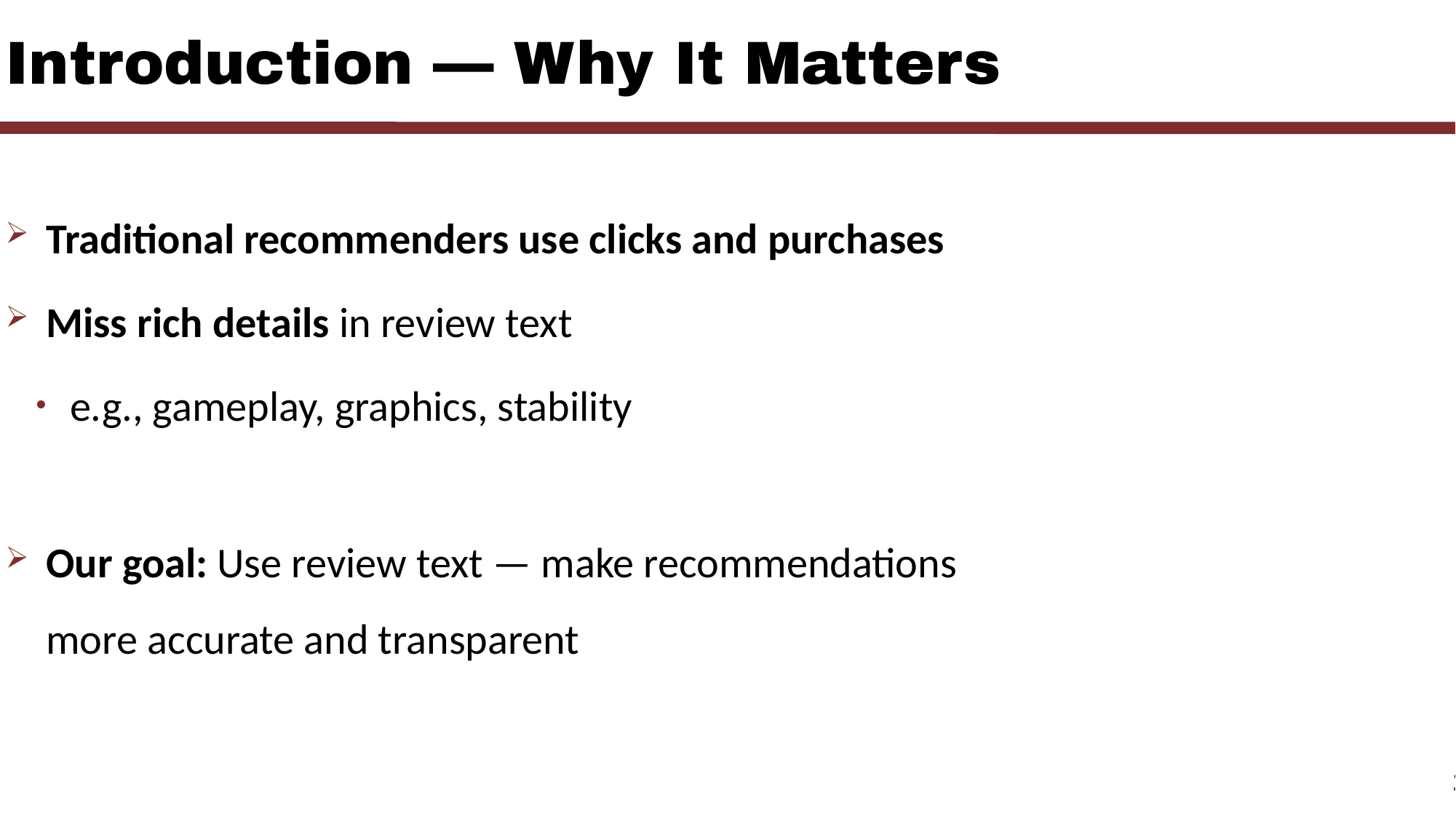

Introduction — Why It Matters

Traditional recommenders use clicks and purchases
Miss rich details in review text
e.g., gameplay, graphics, stability

Our goal: Use review text — make recommendations more accurate and transparent

3